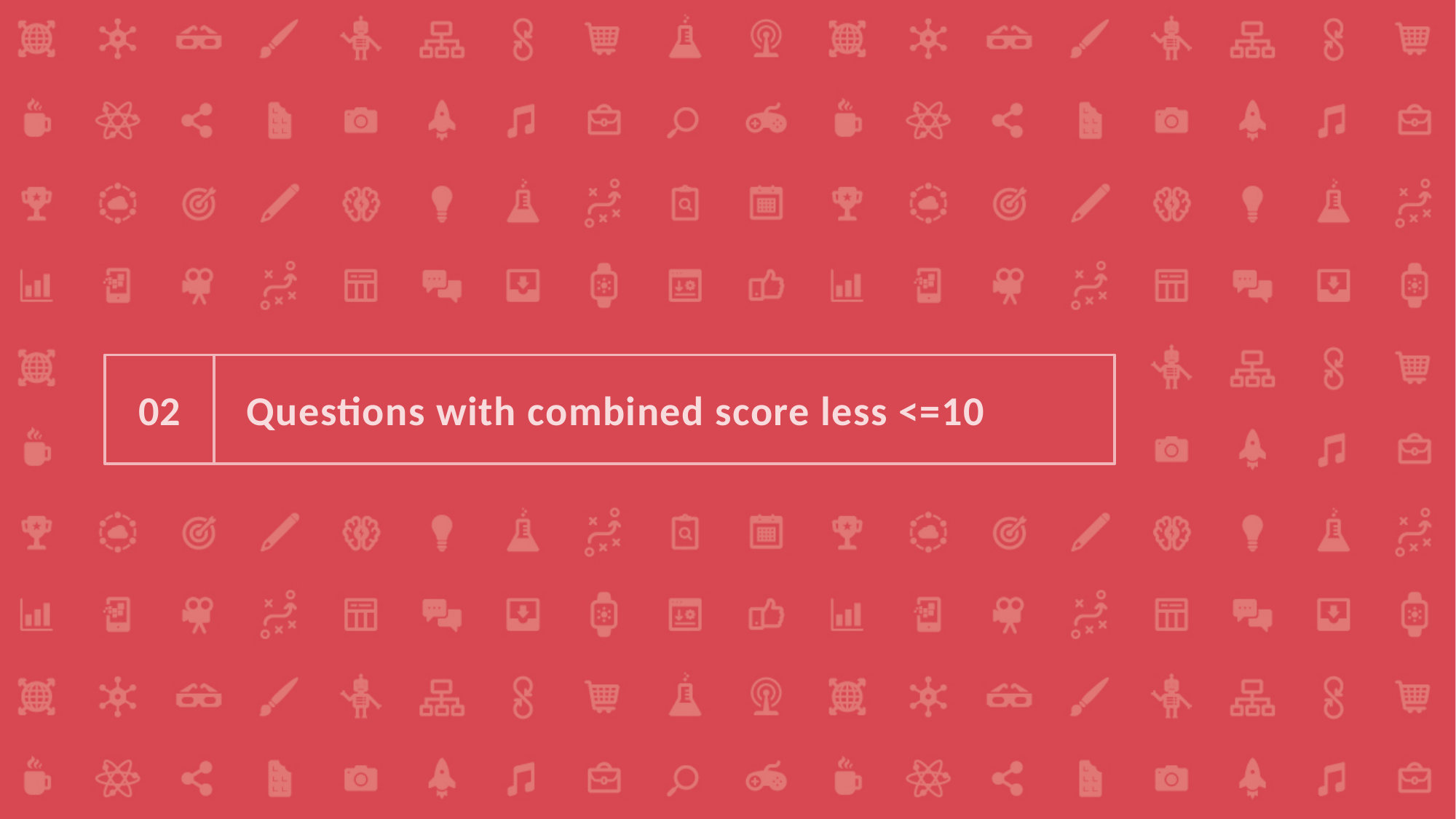

02
# Questions with combined score less <=10